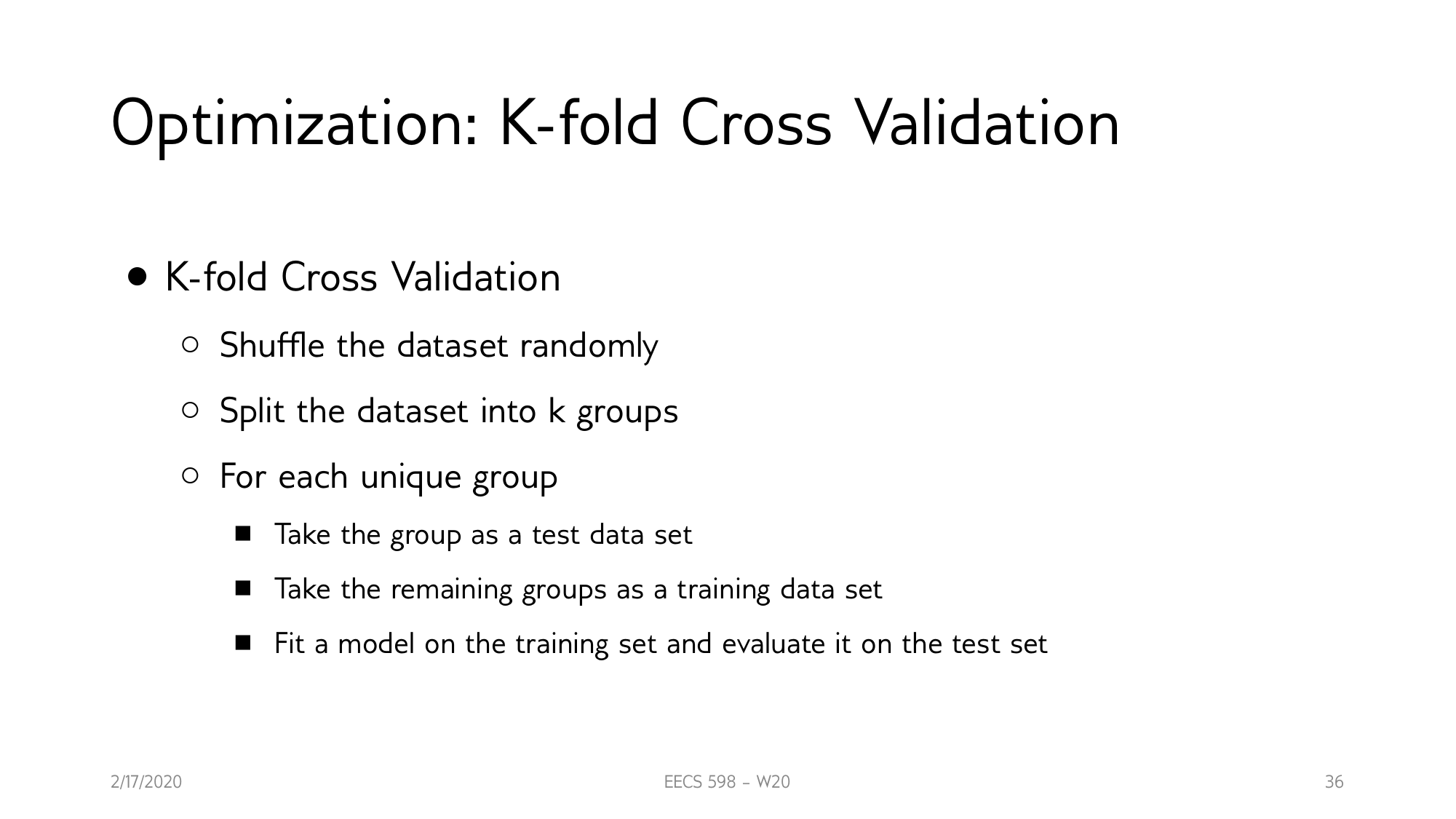

# Optimization: K-fold Cross Validation
K-fold Cross Validation
Shuffle the dataset randomly
Split the dataset into k groups
For each unique group
Take the group as a test data set
Take the remaining groups as a training data set
Fit a model on the training set and evaluate it on the test set
2/17/2020
EECS 598 – W20
36